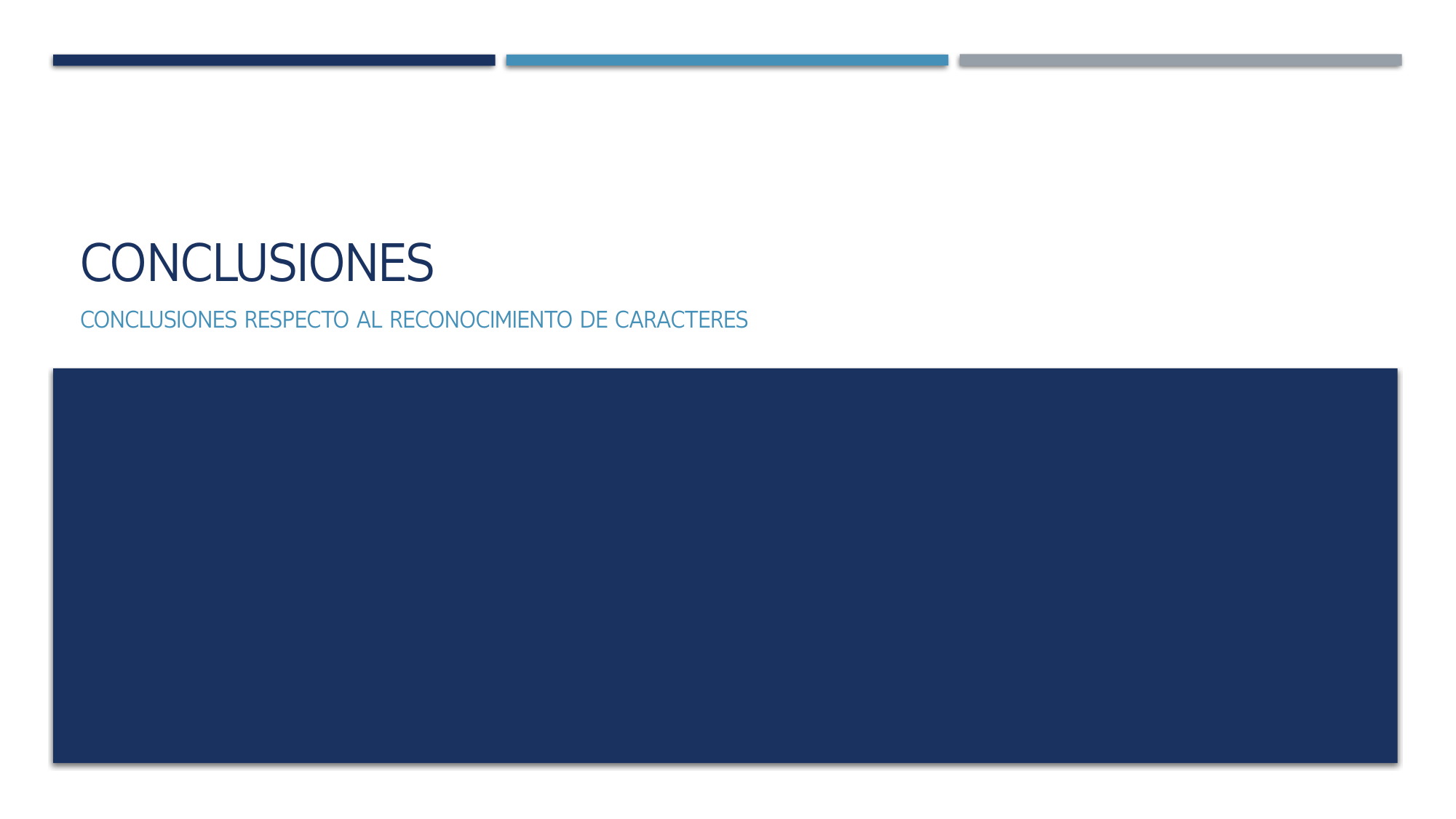

# Conclusiones
Conclusiones respecto al reconocimiento de caracteres